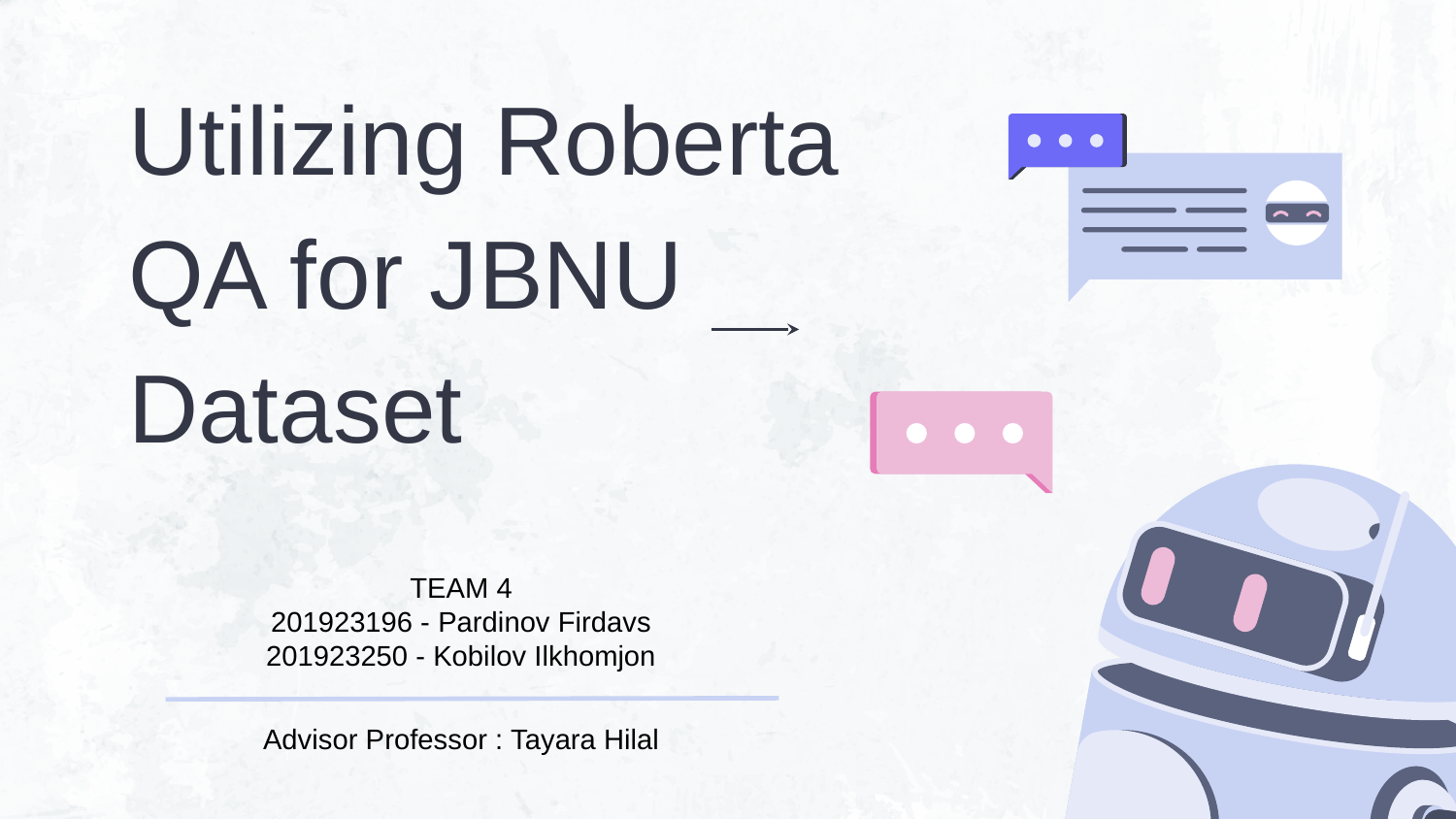

# Utilizing Roberta QA for JBNU Dataset

TEAM 4
201923196 - Pardinov Firdavs
201923250 - Kobilov Ilkhomjon
Advisor Professor : Tayara Hilal